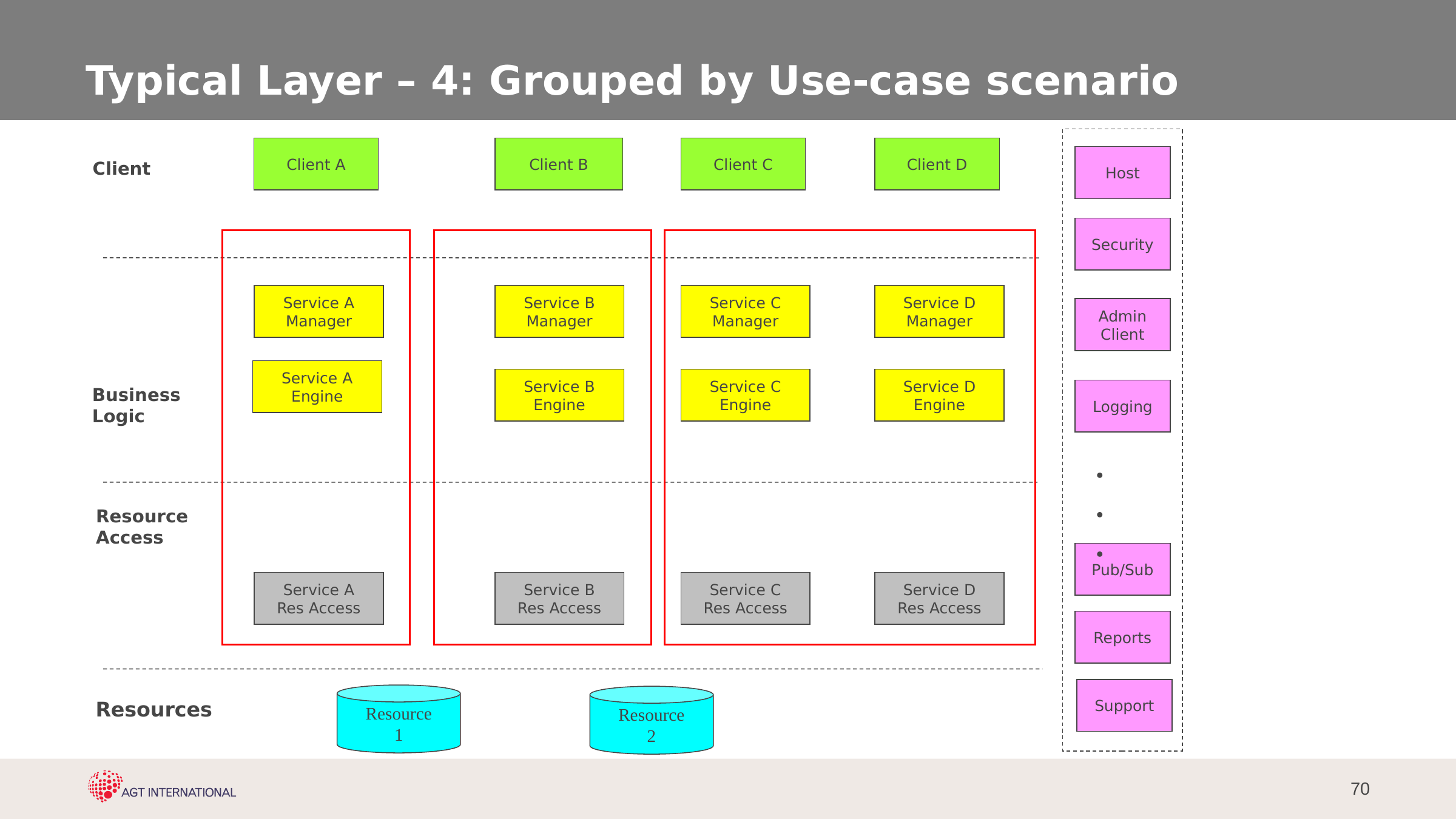

# Typical Layer – 4: Grouped by Use-case scenario

Client A
Client B
Client C
Client D
Host
Client
Security

Service A
Manager
Service B
Manager
Service C
Manager
Service D
Manager
Admin
Client
Service A
Engine
Service B
Engine
Service C
Engine
Service D
Engine
Business
Logic
Logging
.
.
.

Resource
Access
Pub/Sub
Service A
Res Access
Service B
Res Access
Service C
Res Access
Service D
Res Access
Reports

Support
Resource
1
Resource
2
Resources